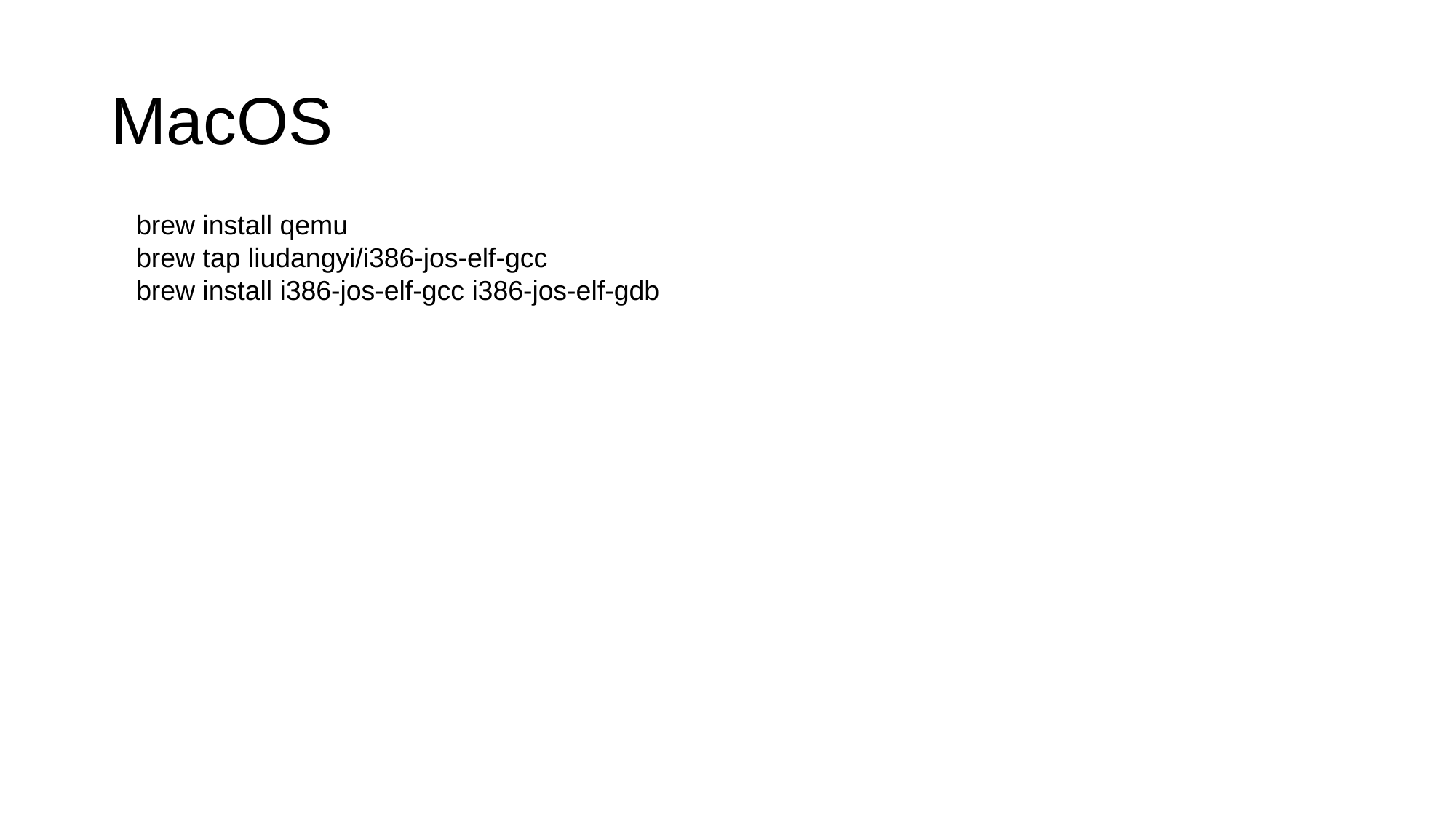

# MacOS
brew install qemu
brew tap liudangyi/i386-jos-elf-gcc
brew install i386-jos-elf-gcc i386-jos-elf-gdb